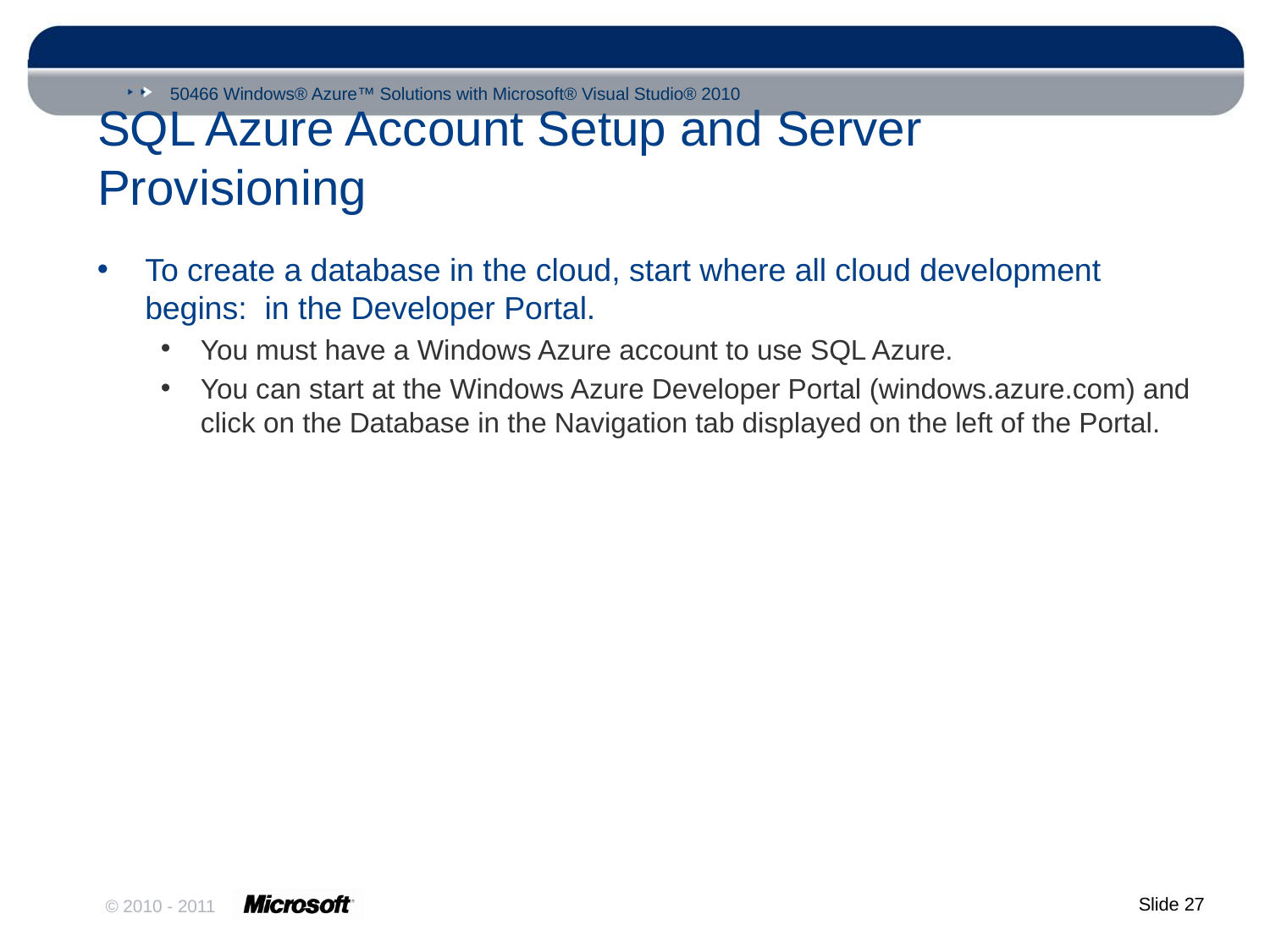

# SQL Azure Account Setup and Server Provisioning
To create a database in the cloud, start where all cloud development begins:  in the Developer Portal.
You must have a Windows Azure account to use SQL Azure.
You can start at the Windows Azure Developer Portal (windows.azure.com) and click on the Database in the Navigation tab displayed on the left of the Portal.